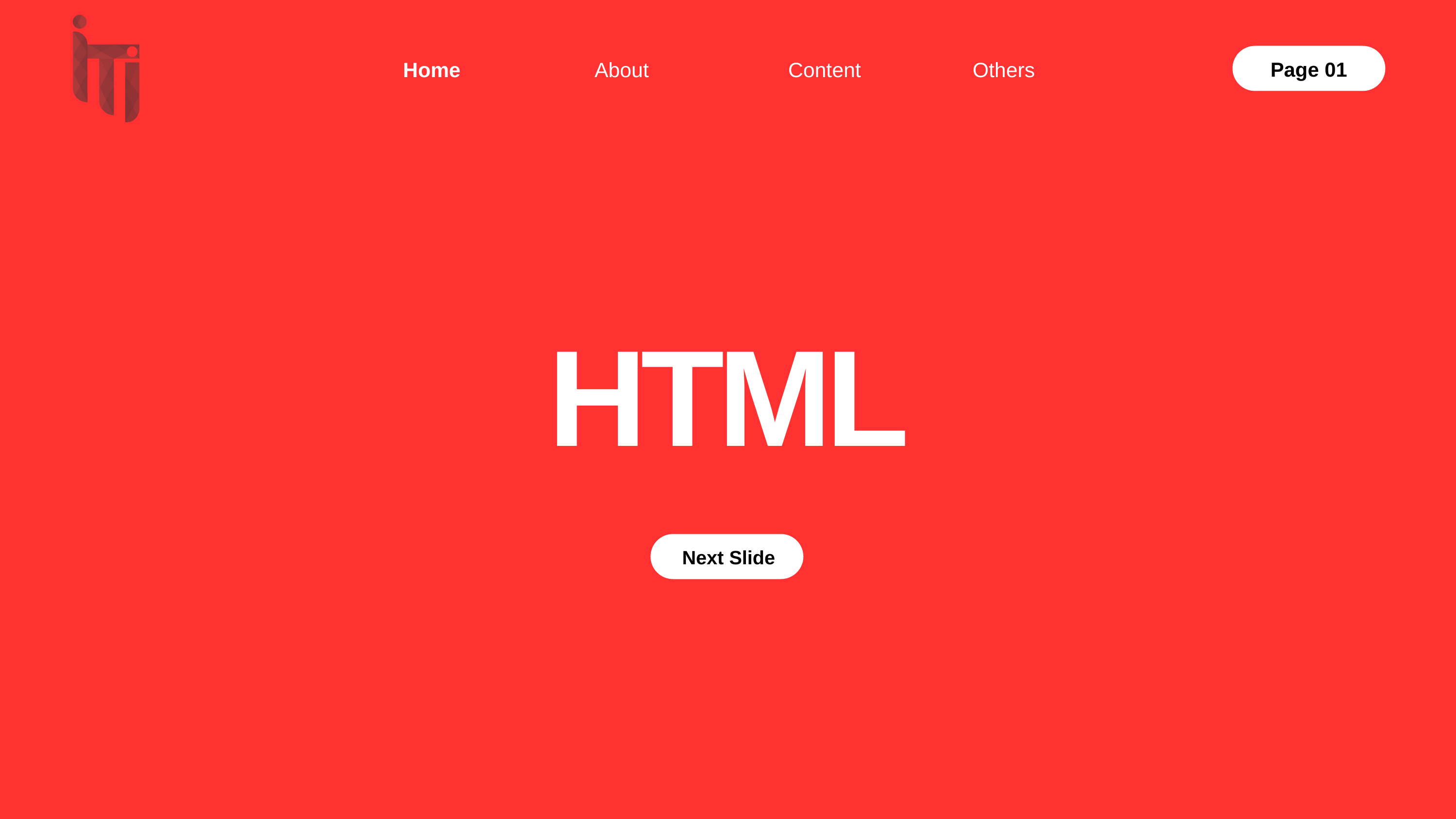

Home
Others
About
Content
Page 01
HTML

Next Slide